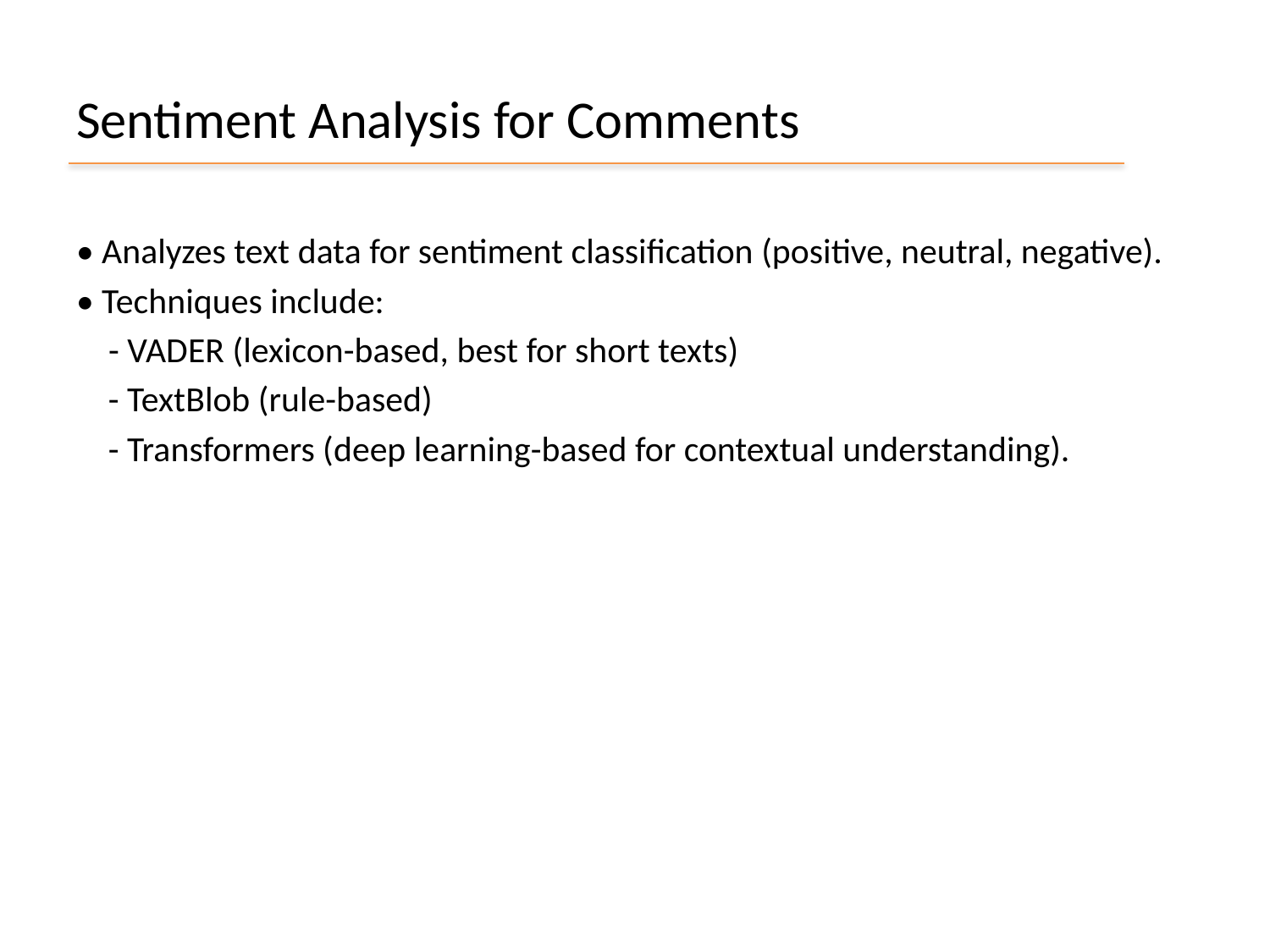

# Sentiment Analysis for Comments
• Analyzes text data for sentiment classification (positive, neutral, negative).
• Techniques include:
    - VADER (lexicon-based, best for short texts)
    - TextBlob (rule-based)
    - Transformers (deep learning-based for contextual understanding).